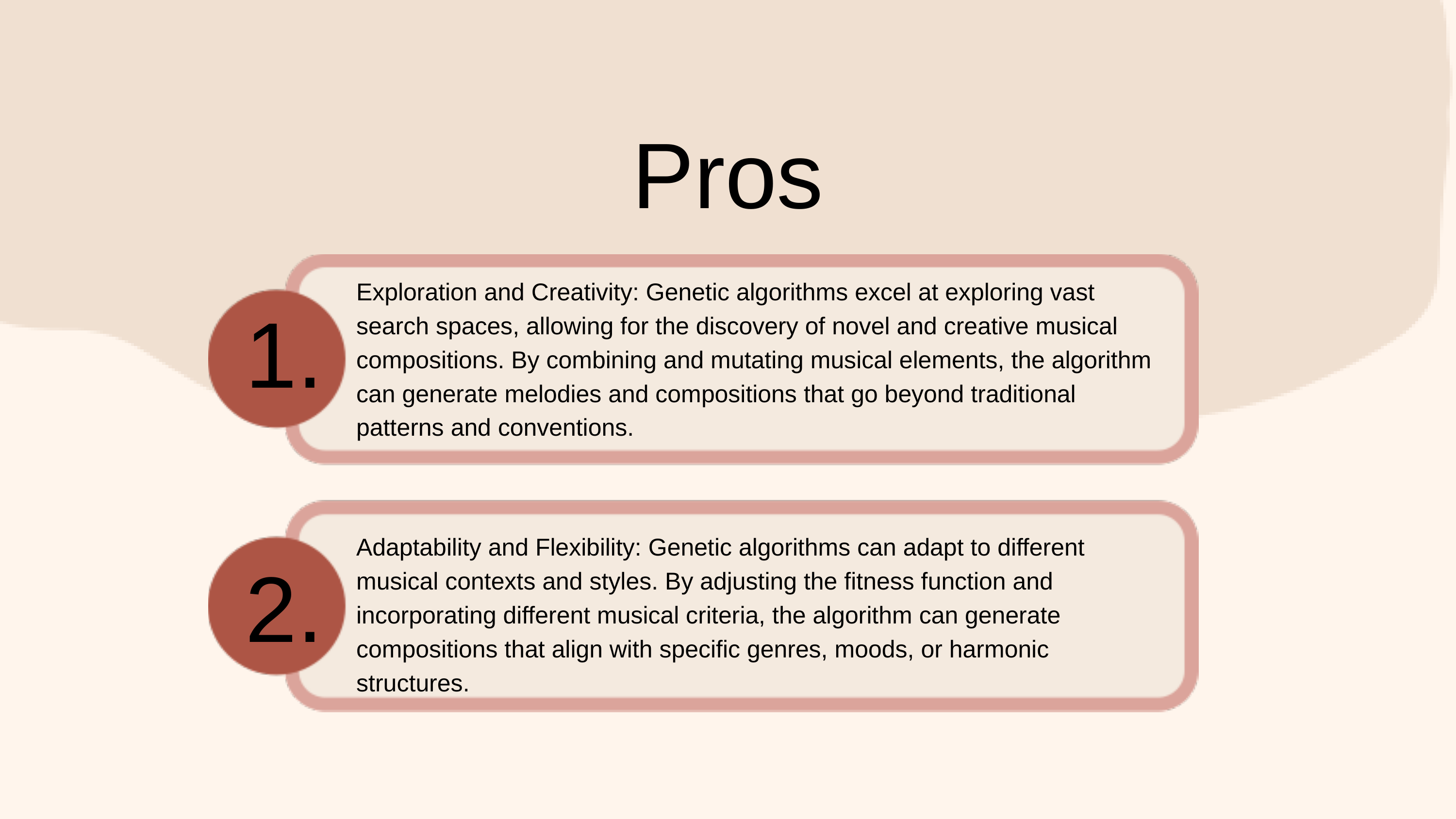

Pros

Exploration and Creativity: Genetic algorithms excel at exploring vast search spaces, allowing for the discovery of novel and creative musical compositions. By combining and mutating musical elements, the algorithm can generate melodies and compositions that go beyond traditional patterns and conventions.
1.
Adaptability and Flexibility: Genetic algorithms can adapt to different musical contexts and styles. By adjusting the fitness function and incorporating different musical criteria, the algorithm can generate compositions that align with specific genres, moods, or harmonic structures.
2.